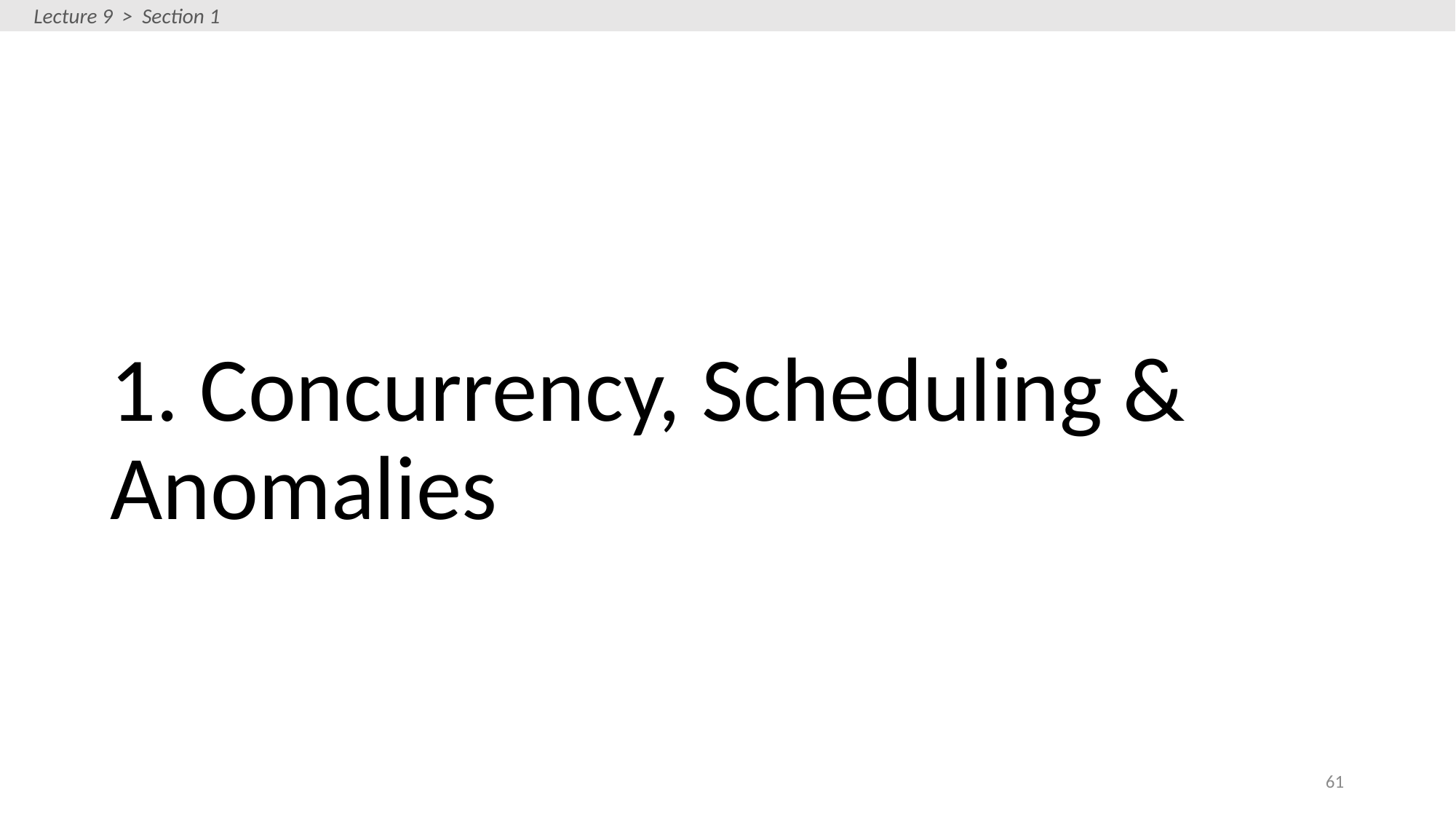

Lecture 9  >  Section 1
# 1. Concurrency, Scheduling & Anomalies
61